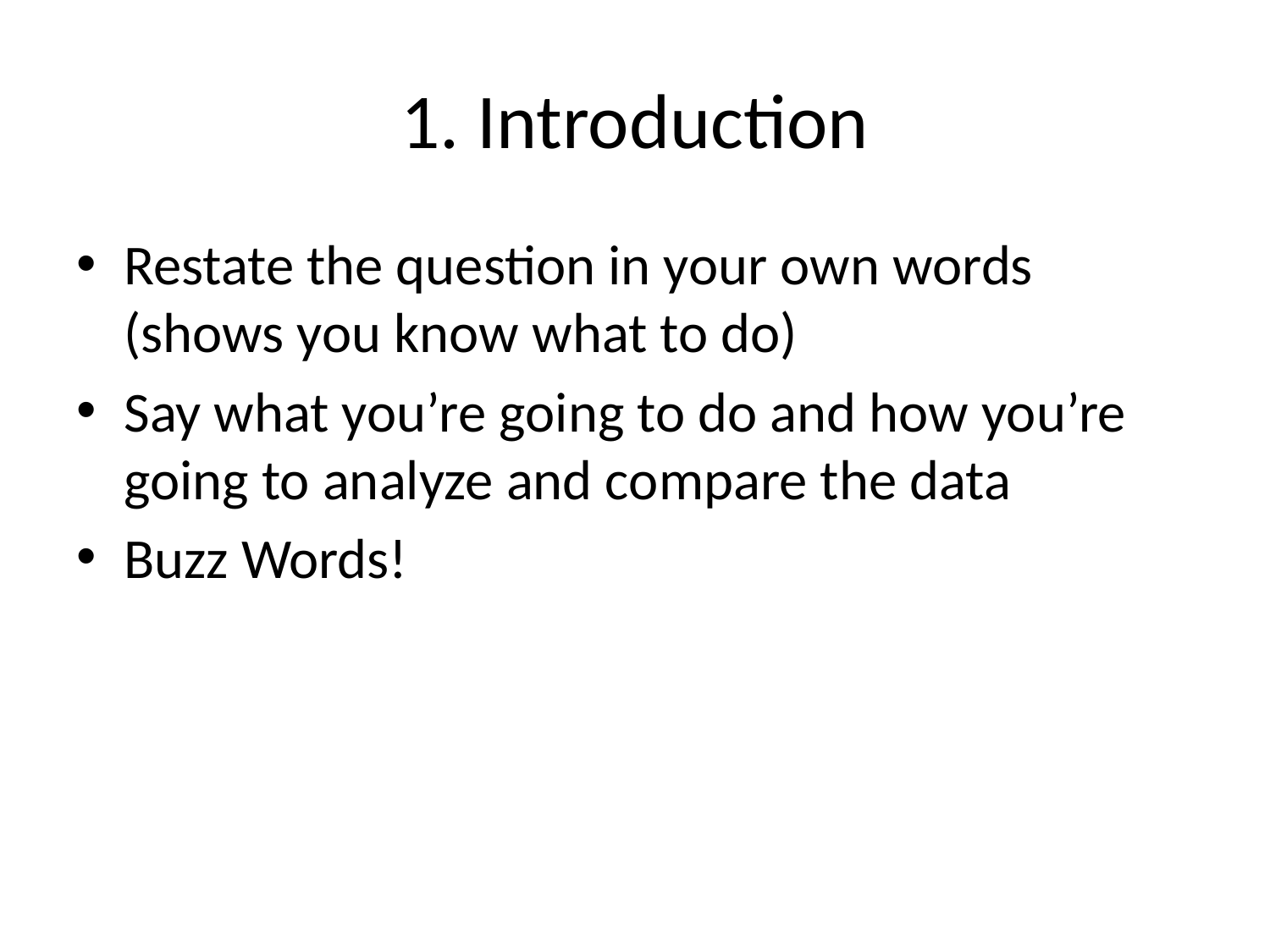

# 1. Introduction
Restate the question in your own words (shows you know what to do)
Say what you’re going to do and how you’re going to analyze and compare the data
Buzz Words!